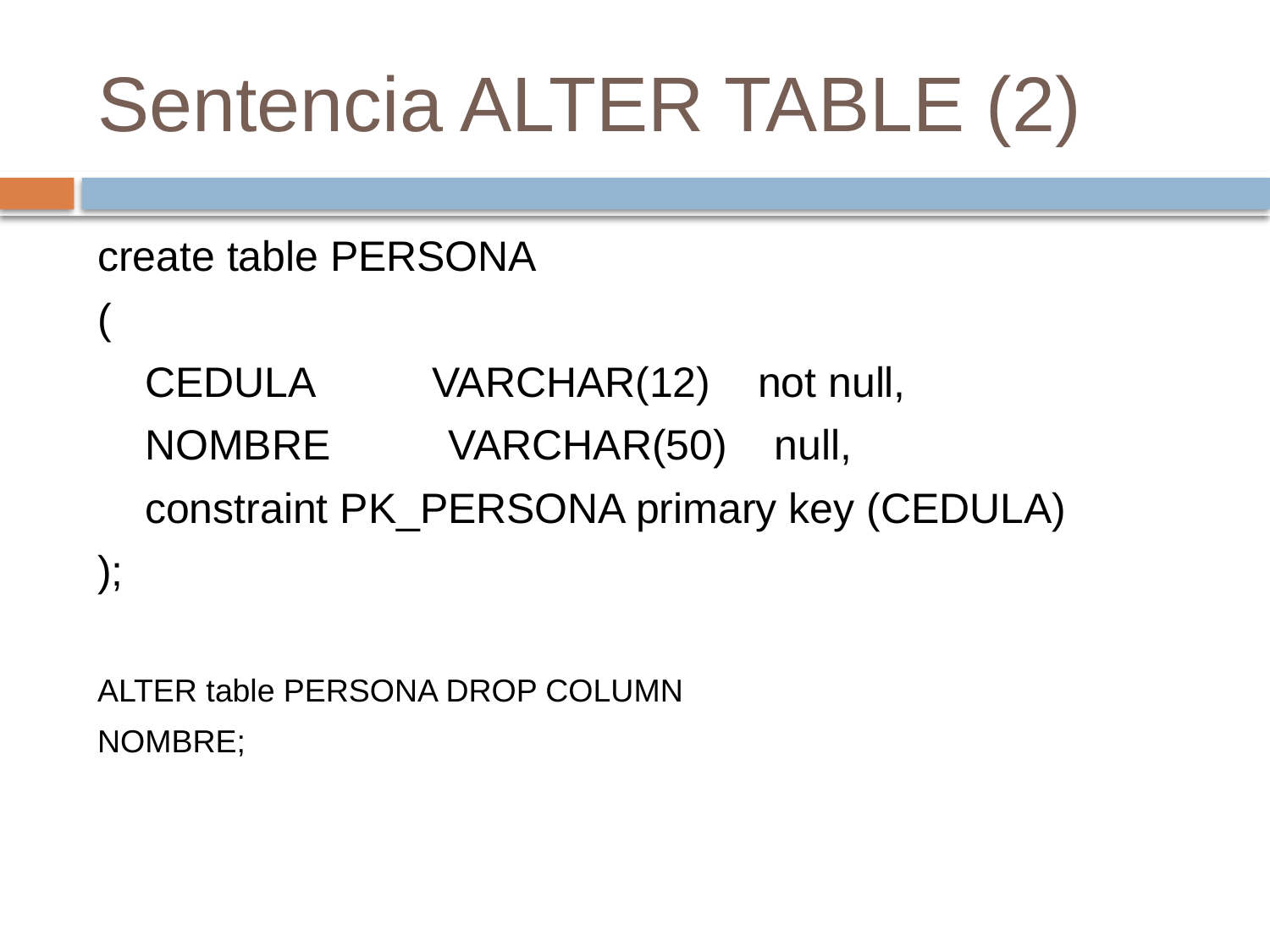

# Sentencia ALTER TABLE (2)
create table PERSONA
(
    CEDULA          VARCHAR(12)    not null,
    NOMBRE          VARCHAR(50)    null,
    constraint PK_PERSONA primary key (CEDULA)
);

ALTER table PERSONA DROP COLUMN
NOMBRE;